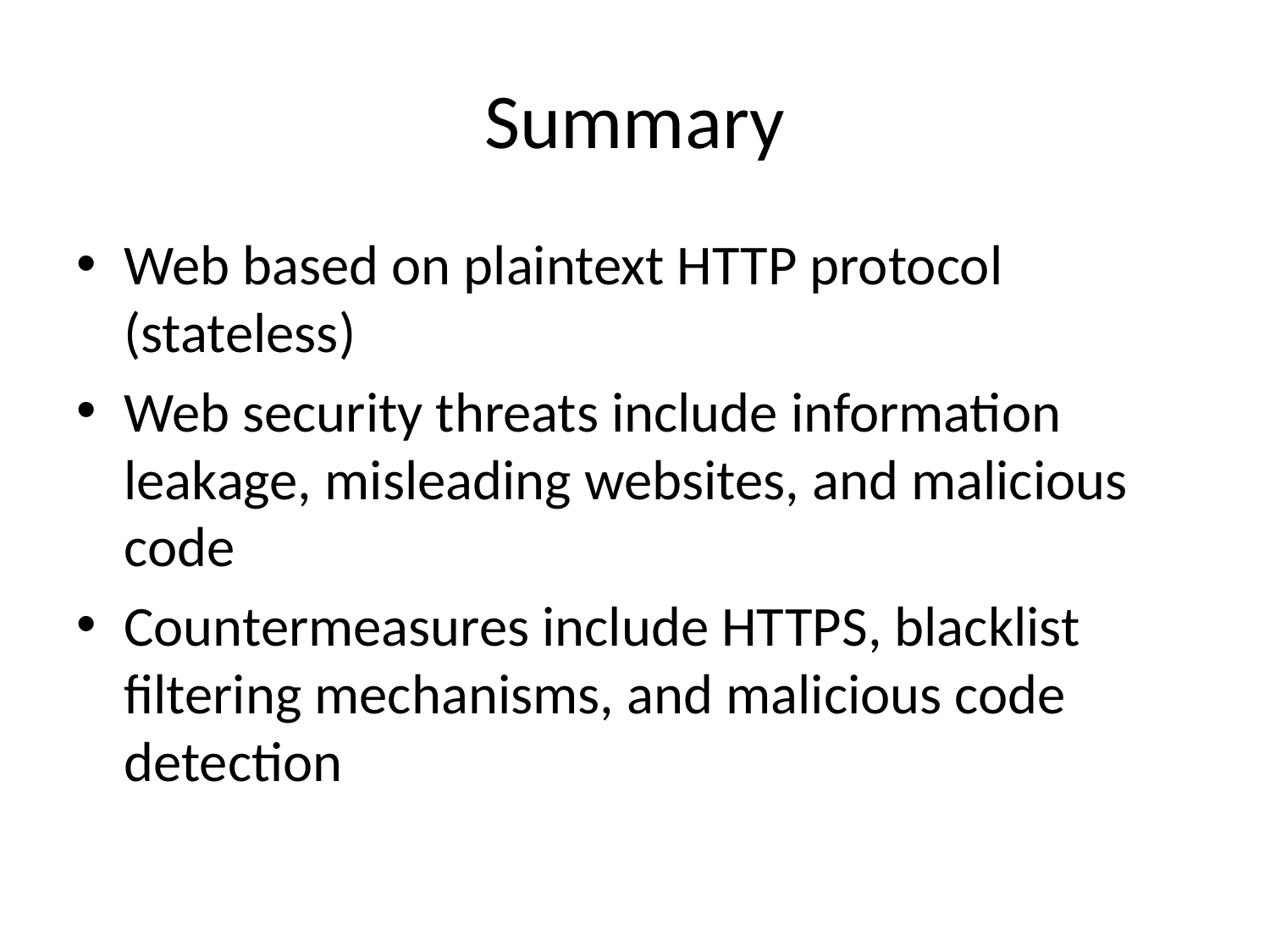

# Summary
Web based on plaintext HTTP protocol (stateless)
Web security threats include information leakage, misleading websites, and malicious code
Countermeasures include HTTPS, blacklist filtering mechanisms, and malicious code detection